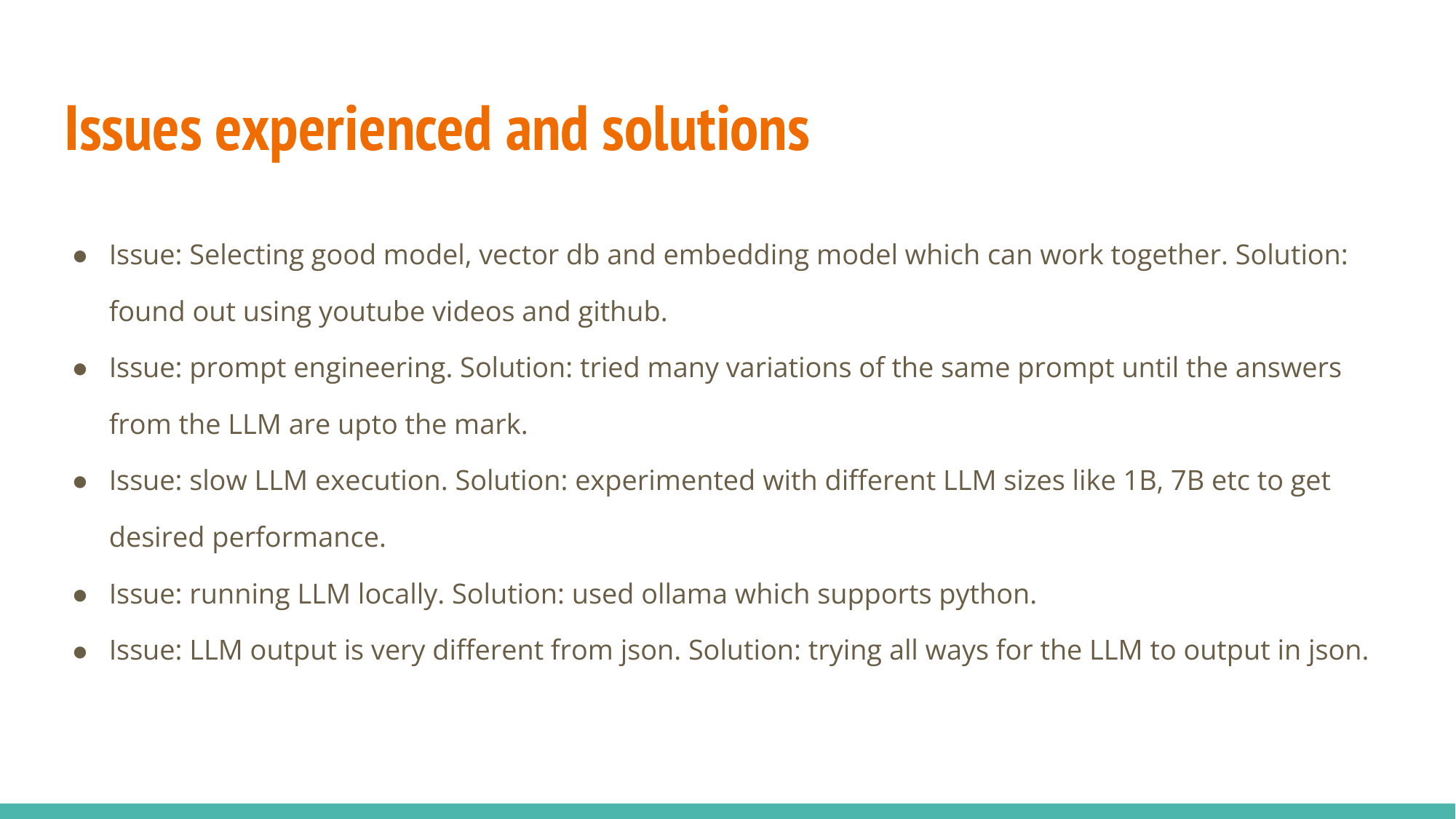

# Issues experienced and solutions
Issue: Selecting good model, vector db and embedding model which can work together. Solution: found out using youtube videos and github.
Issue: prompt engineering. Solution: tried many variations of the same prompt until the answers from the LLM are upto the mark.
Issue: slow LLM execution. Solution: experimented with different LLM sizes like 1B, 7B etc to get desired performance.
Issue: running LLM locally. Solution: used ollama which supports python.
Issue: LLM output is very different from json. Solution: trying all ways for the LLM to output in json.